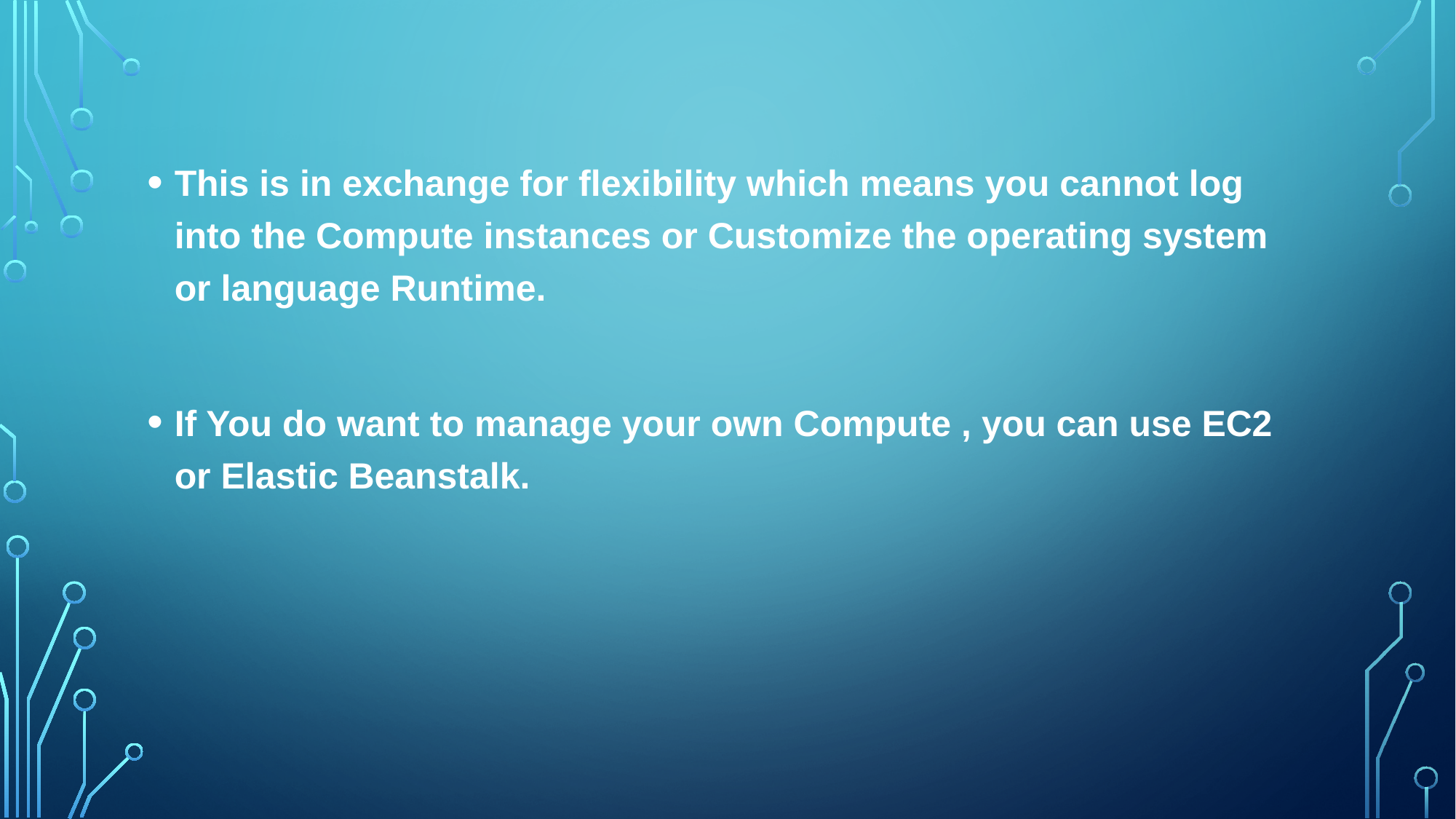

This is in exchange for flexibility which means you cannot log into the Compute instances or Customize the operating system or language Runtime.

If You do want to manage your own Compute , you can use EC2 or Elastic Beanstalk.